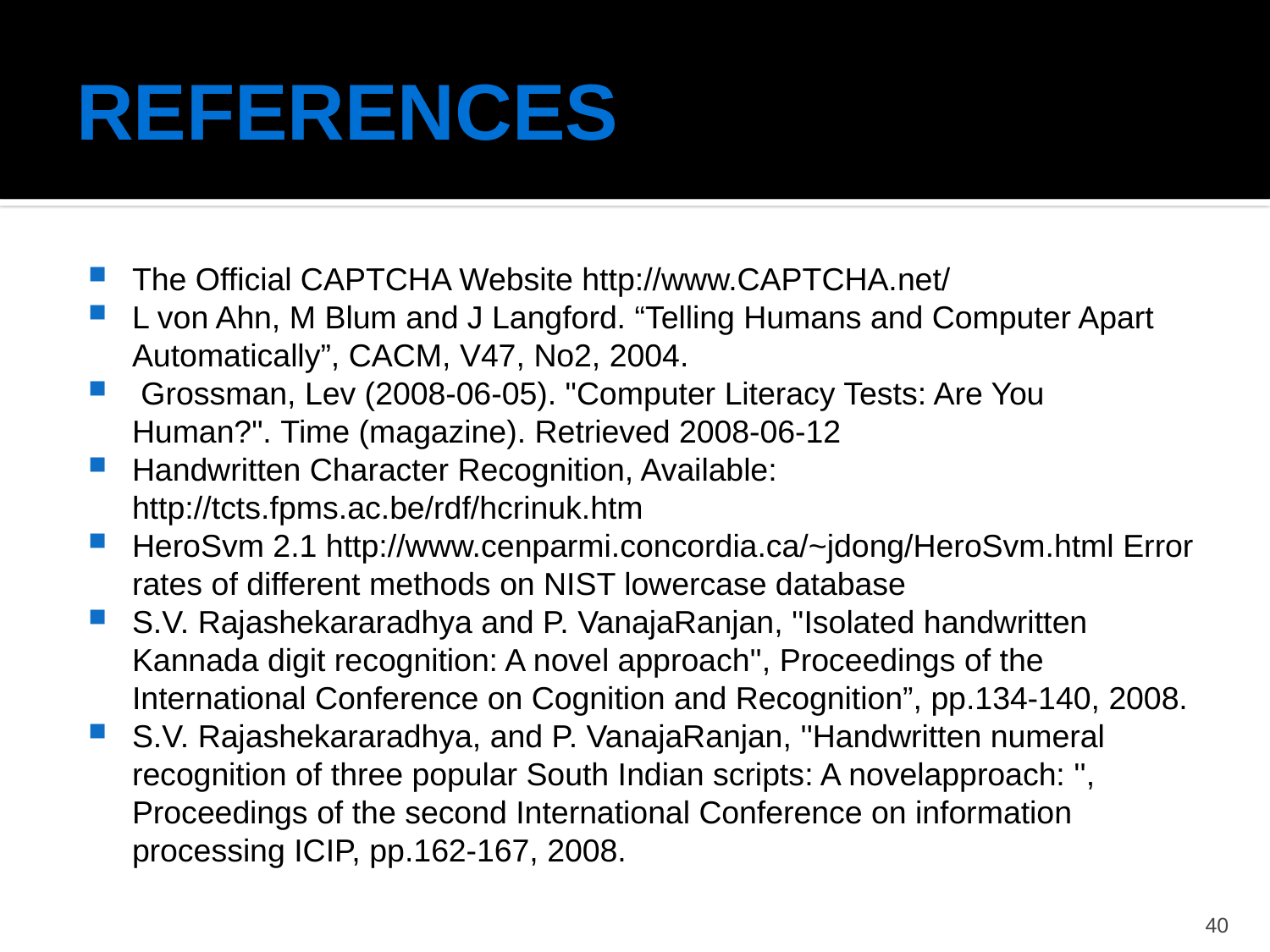

# REFERENCES
The Official CAPTCHA Website http://www.CAPTCHA.net/
L von Ahn, M Blum and J Langford. “Telling Humans and Computer Apart Automatically”, CACM, V47, No2, 2004.
 Grossman, Lev (2008-06-05). "Computer Literacy Tests: Are You Human?". Time (magazine). Retrieved 2008-06-12
Handwritten Character Recognition, Available: http://tcts.fpms.ac.be/rdf/hcrinuk.htm
HeroSvm 2.1 http://www.cenparmi.concordia.ca/~jdong/HeroSvm.html Error rates of different methods on NIST lowercase database
S.V. Rajashekararadhya and P. VanajaRanjan, ''Isolated handwritten Kannada digit recognition: A novel approach'', Proceedings of the International Conference on Cognition and Recognition”, pp.134-140, 2008.
S.V. Rajashekararadhya, and P. VanajaRanjan, ''Handwritten numeral recognition of three popular South Indian scripts: A novelapproach: '', Proceedings of the second International Conference on information processing ICIP, pp.162-167, 2008.
40